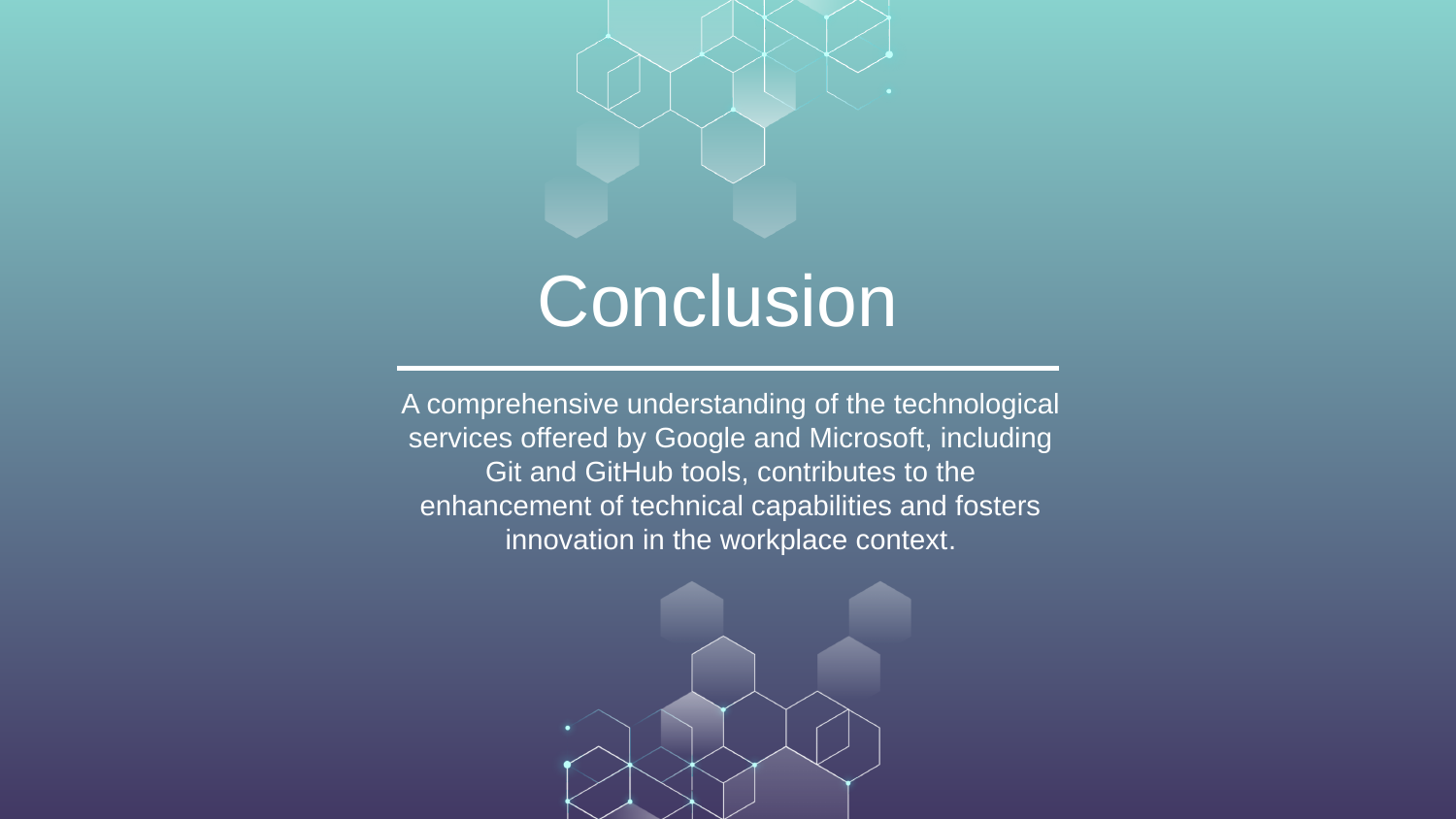

# Conclusion
A comprehensive understanding of the technological services offered by Google and Microsoft, including Git and GitHub tools, contributes to the enhancement of technical capabilities and fosters innovation in the workplace context.